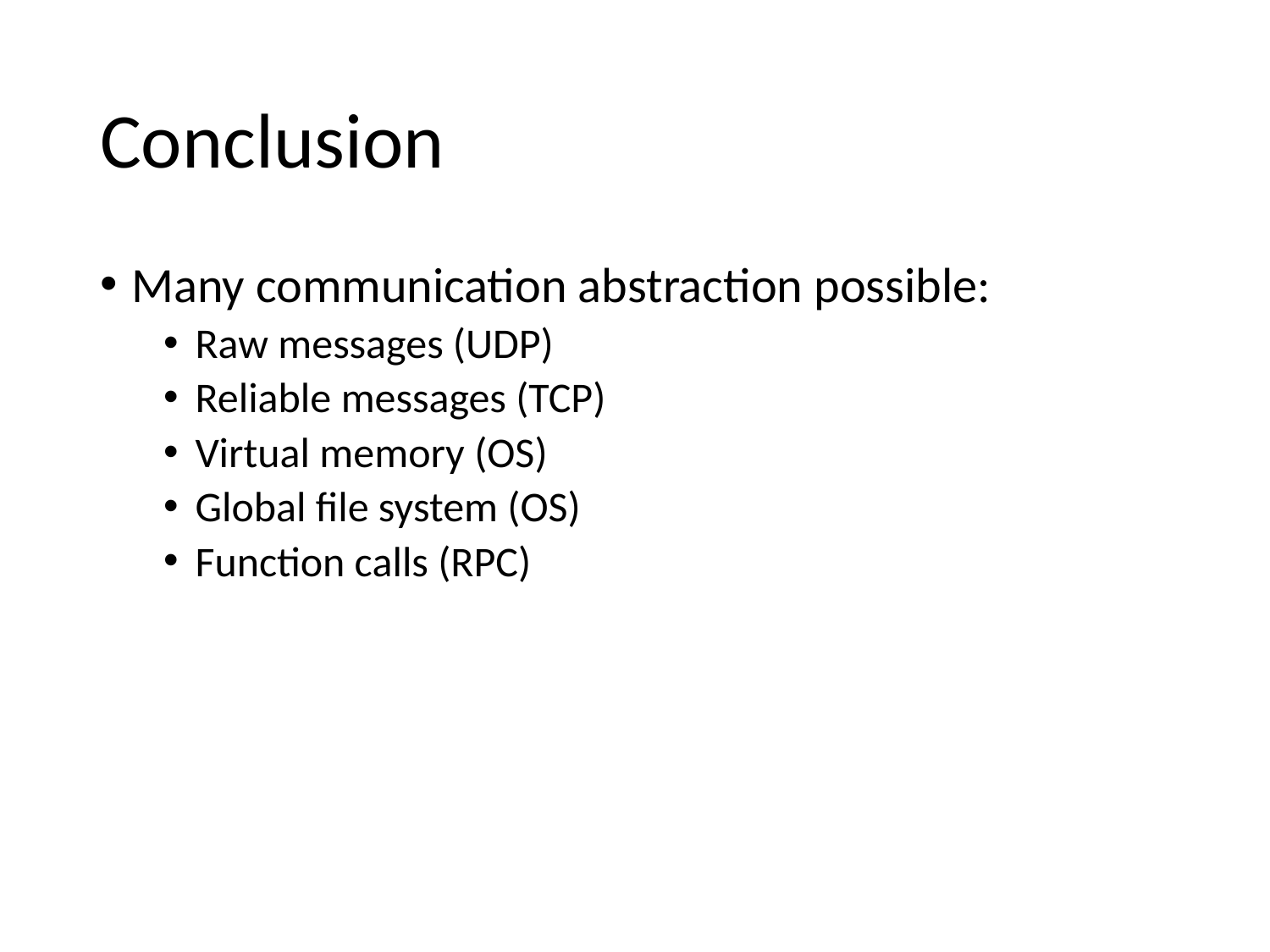

# Conclusion
Many communication abstraction possible:
Raw messages (UDP)
Reliable messages (TCP)
Virtual memory (OS)
Global file system (OS)
Function calls (RPC)